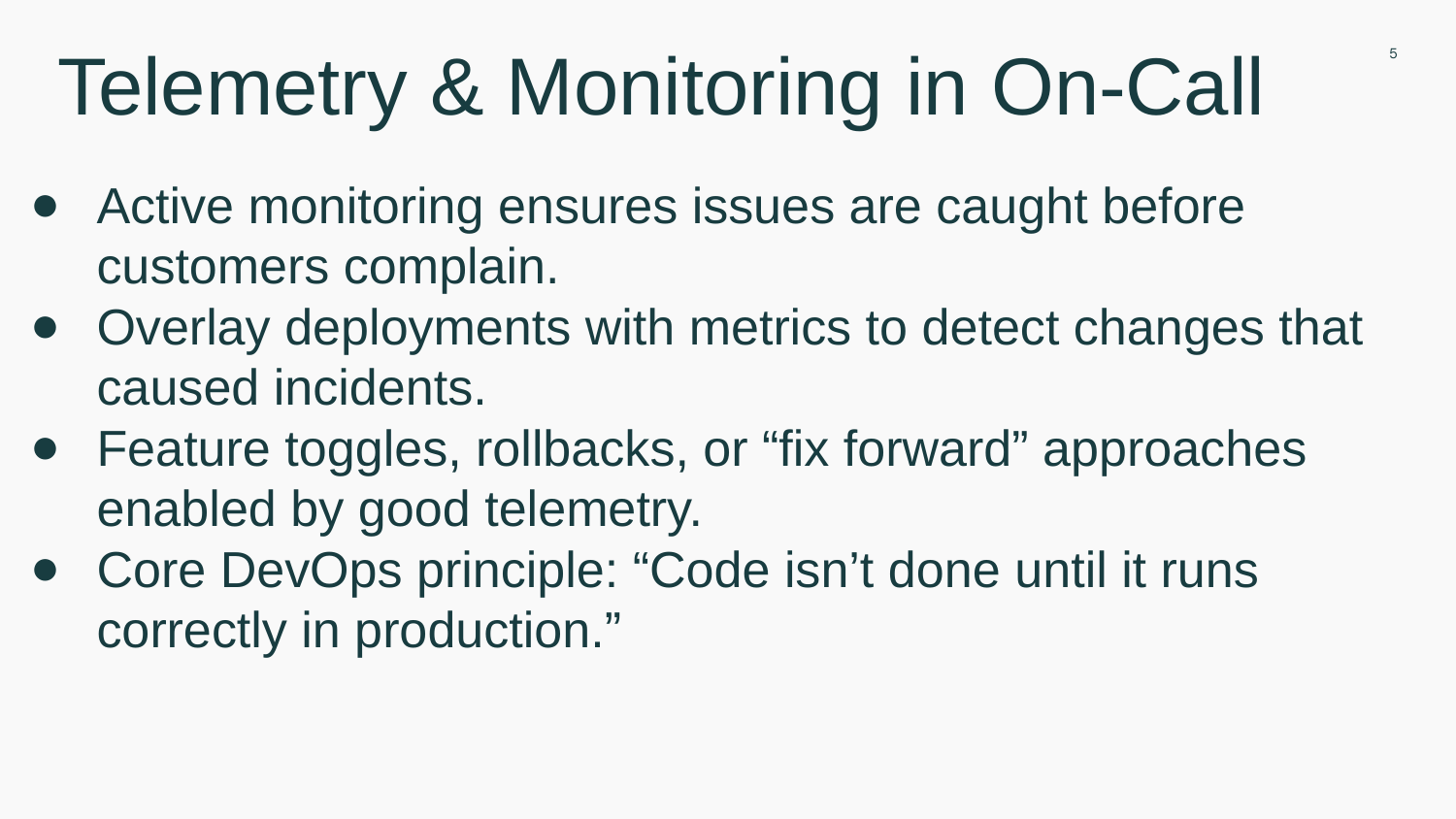

Telemetry & Monitoring in On-Call
5
# Active monitoring ensures issues are caught before customers complain.
Overlay deployments with metrics to detect changes that caused incidents.
Feature toggles, rollbacks, or “fix forward” approaches enabled by good telemetry.
Core DevOps principle: “Code isn’t done until it runs correctly in production.”